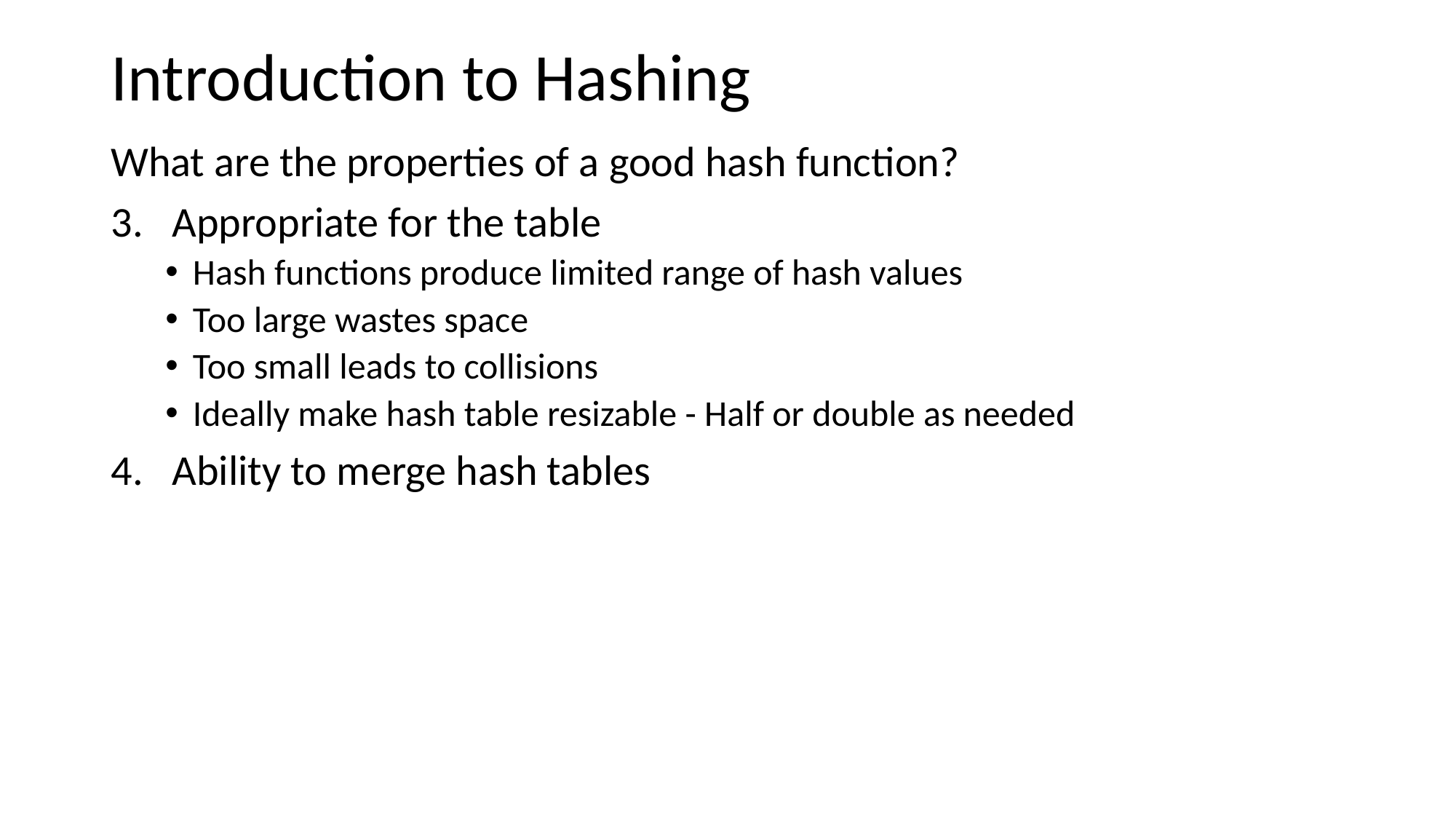

Introduction to Hashing
What are the properties of a good hash function?
Appropriate for the table
Hash functions produce limited range of hash values
Too large wastes space
Too small leads to collisions
Ideally make hash table resizable - Half or double as needed
Ability to merge hash tables